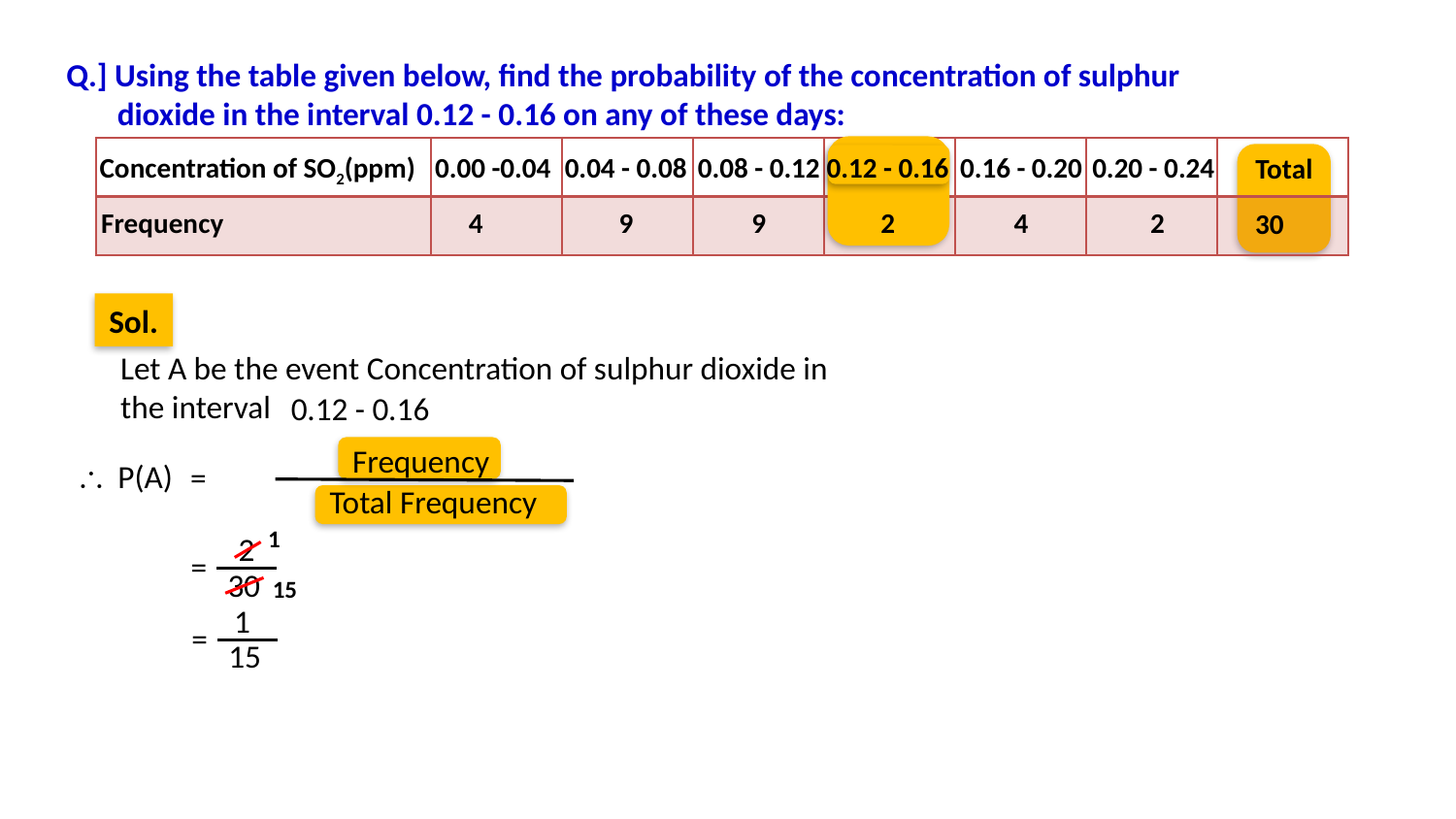

Q.] Using the table given below, find the probability of the concentration of sulphur
       dioxide in the interval 0.12 - 0.16 on any of these days:

|  |  |  |  |  |  |  |  |
| --- | --- | --- | --- | --- | --- | --- | --- |
|  |  |  |  |  |  |  |  |
Concentration of SO2(ppm)
0.00 -0.04
0.04 - 0.08
0.08 - 0.12
0.12 - 0.16
0.16 - 0.20
0.20 - 0.24
Total

Frequency
4
9
9
2
4
2
30
Sol.
Let A be the event Concentration of sulphur dioxide in the interval
0.12 - 0.16
Frequency

∴
P(A)
=
Total Frequency

1
2
=
30
15
1
=
15